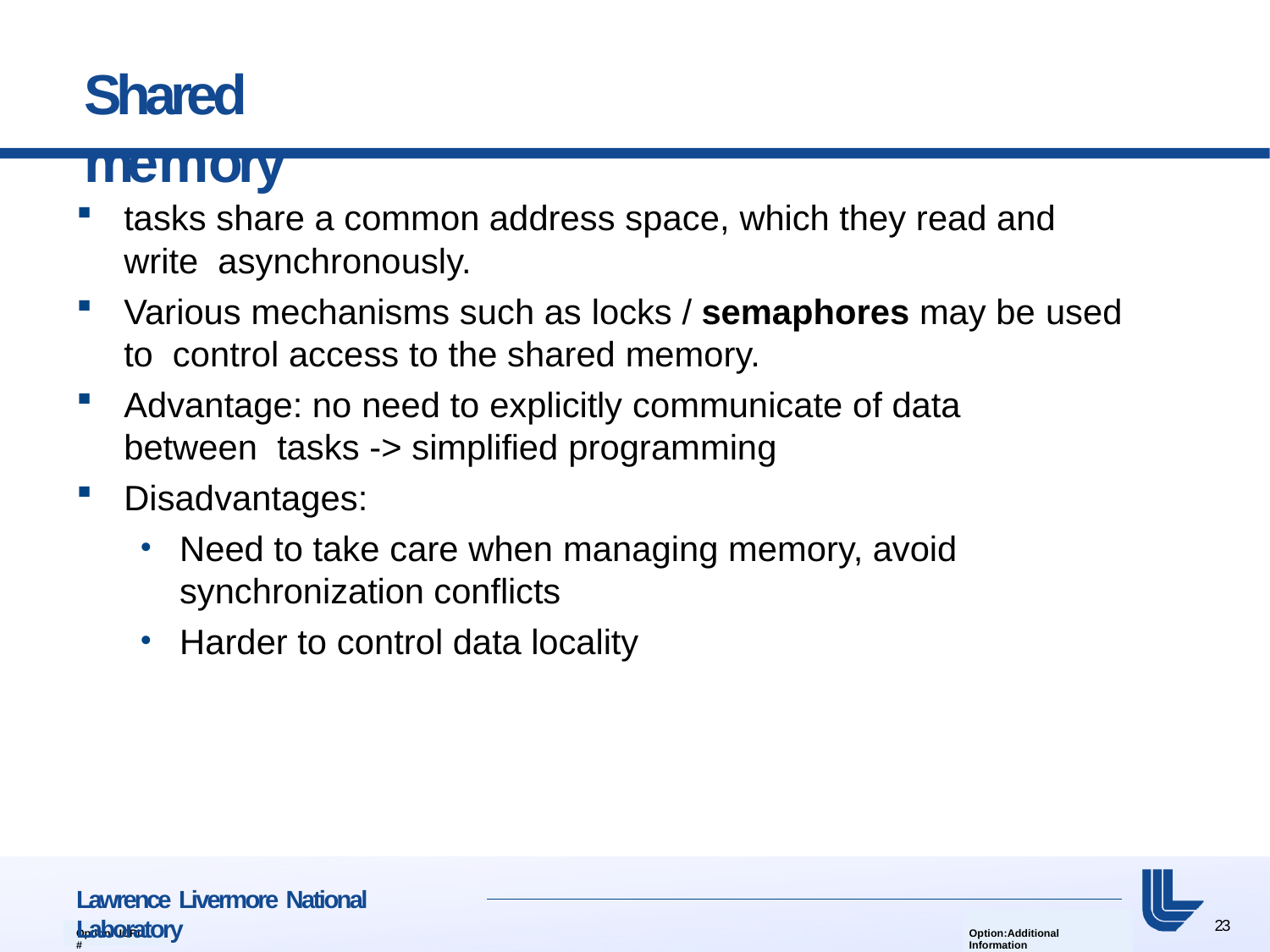

# Shared memory
tasks share a common address space, which they read and write  asynchronously.
Various mechanisms such as locks / semaphores may be used to  control access to the shared memory.
Advantage: no need to explicitly communicate of data between  tasks -> simplified programming
Disadvantages:
Need to take care when managing memory, avoid
synchronization conflicts
Harder to control data locality
Lawrence Livermore National Laboratory
23
Option:UCRL#
Option:Additional Information